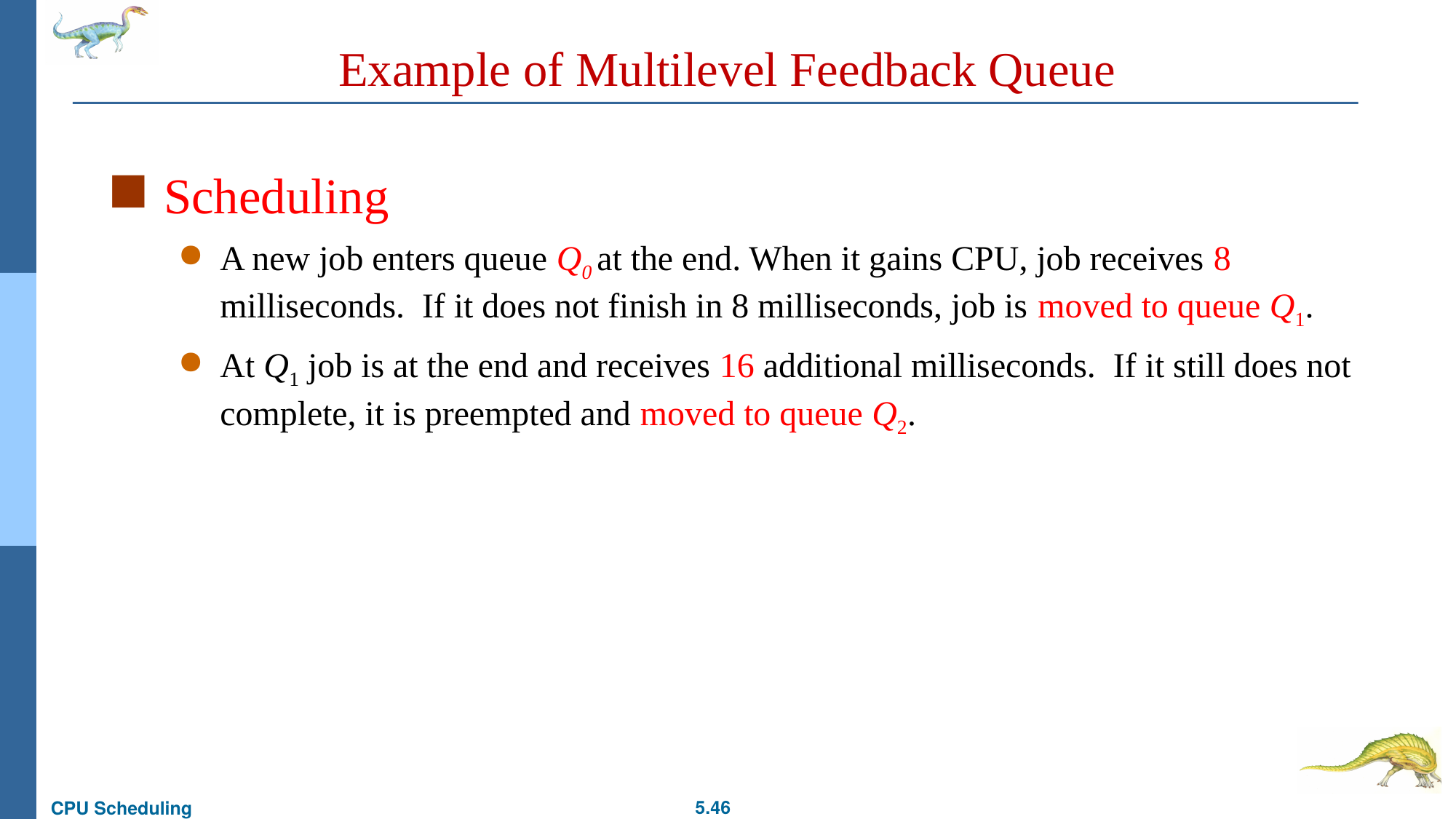

# Example of Multilevel Feedback Queue
Scheduling
A new job enters queue Q0 at the end. When it gains CPU, job receives 8 milliseconds.  If it does not finish in 8 milliseconds, job is moved to queue Q1.
At Q1 job is at the end and receives 16 additional milliseconds.  If it still does not complete, it is preempted and moved to queue Q2.